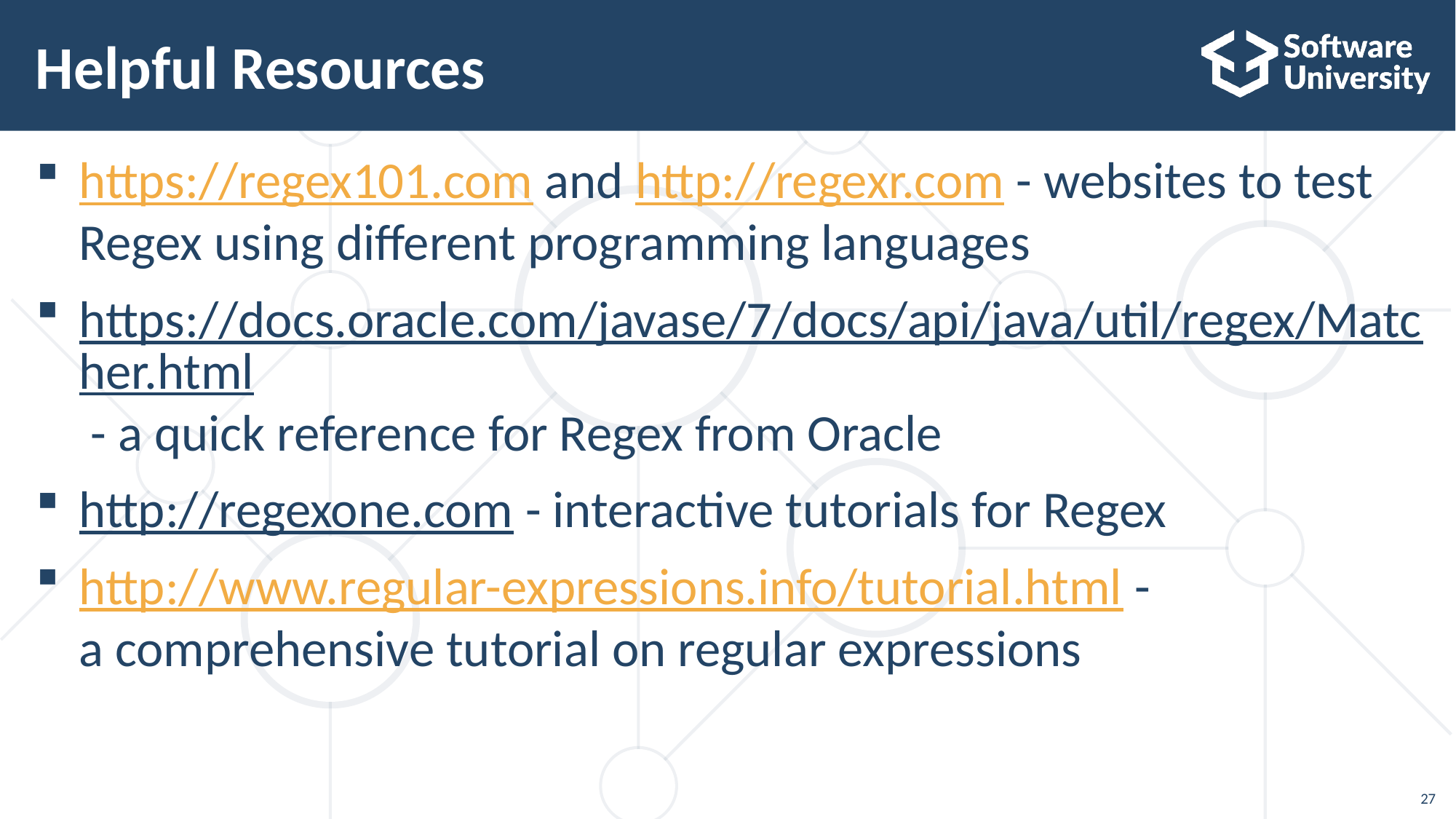

# Helpful Resources
https://regex101.com and http://regexr.com - websites to test
Regex using different programming languages
https://docs.oracle.com/javase/7/docs/api/java/util/regex/Matcher.html - a quick reference for Regex from Oracle
http://regexone.com - interactive tutorials for Regex
http://www.regular-expressions.info/tutorial.html -
a comprehensive tutorial on regular expressions
27